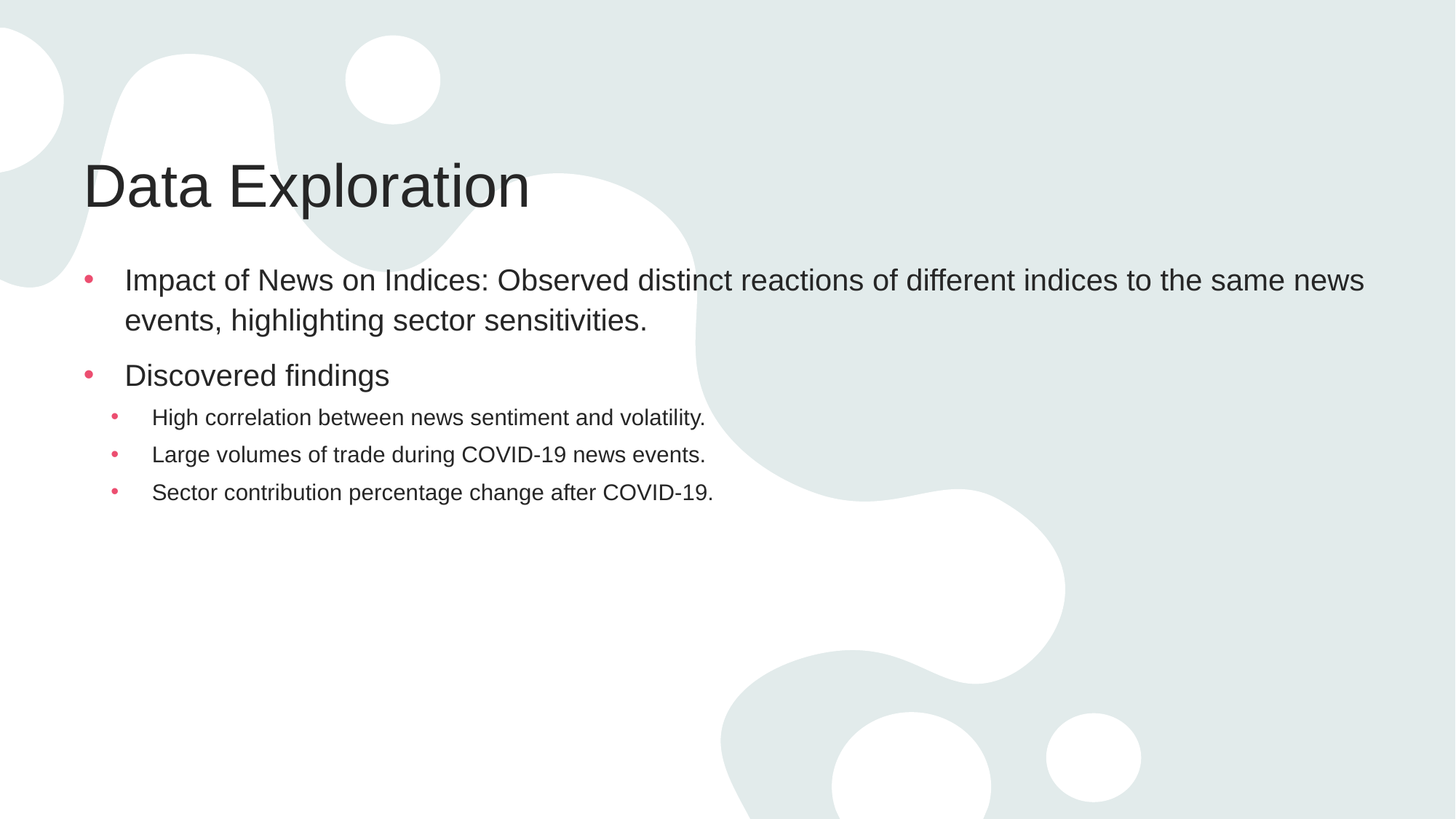

# Data Exploration
Impact of News on Indices: Observed distinct reactions of different indices to the same news events, highlighting sector sensitivities.
Discovered findings
High correlation between news sentiment and volatility.
Large volumes of trade during COVID-19 news events.
Sector contribution percentage change after COVID-19.